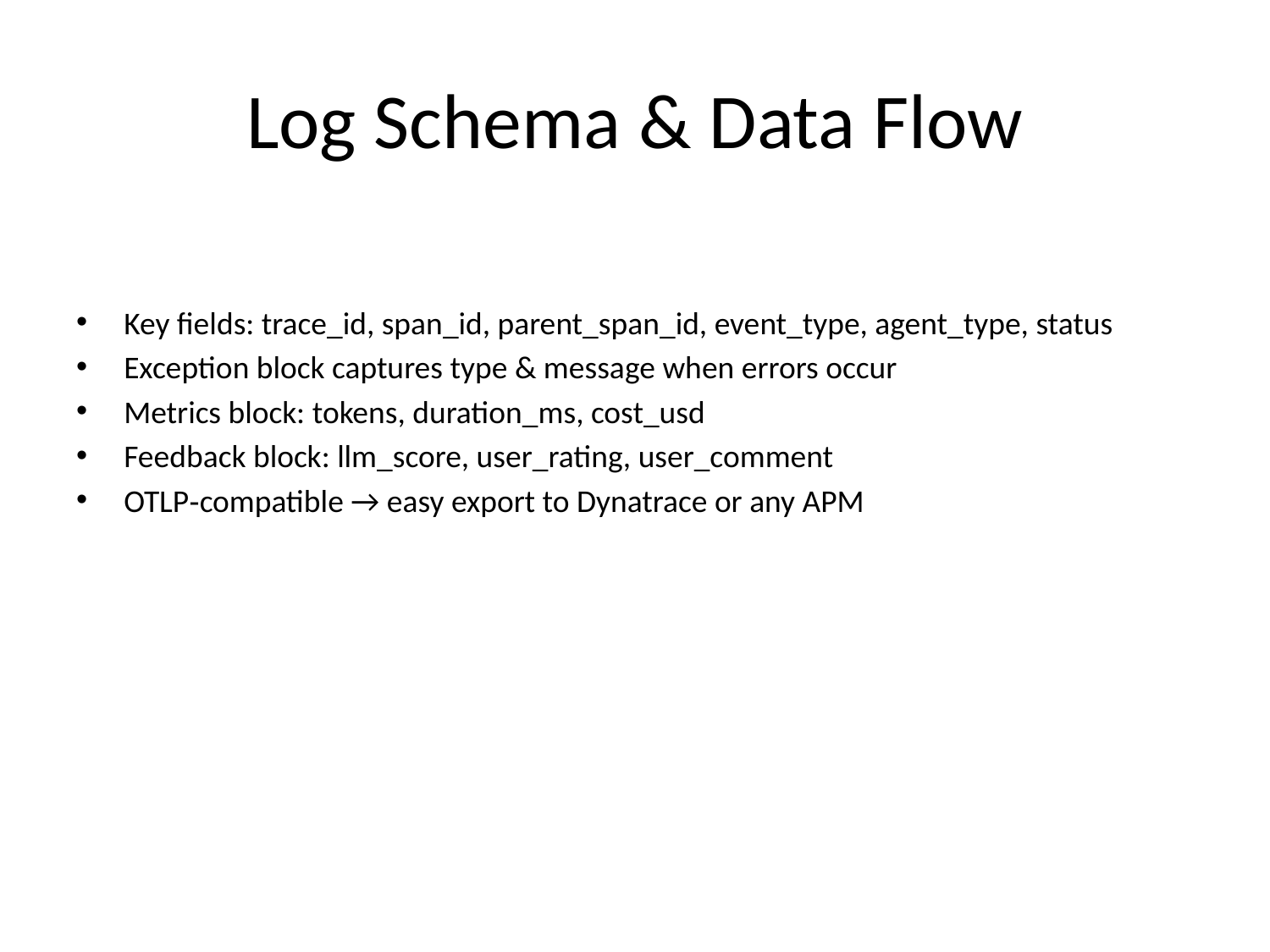

# Log Schema & Data Flow

Key fields: trace_id, span_id, parent_span_id, event_type, agent_type, status
Exception block captures type & message when errors occur
Metrics block: tokens, duration_ms, cost_usd
Feedback block: llm_score, user_rating, user_comment
OTLP‑compatible → easy export to Dynatrace or any APM